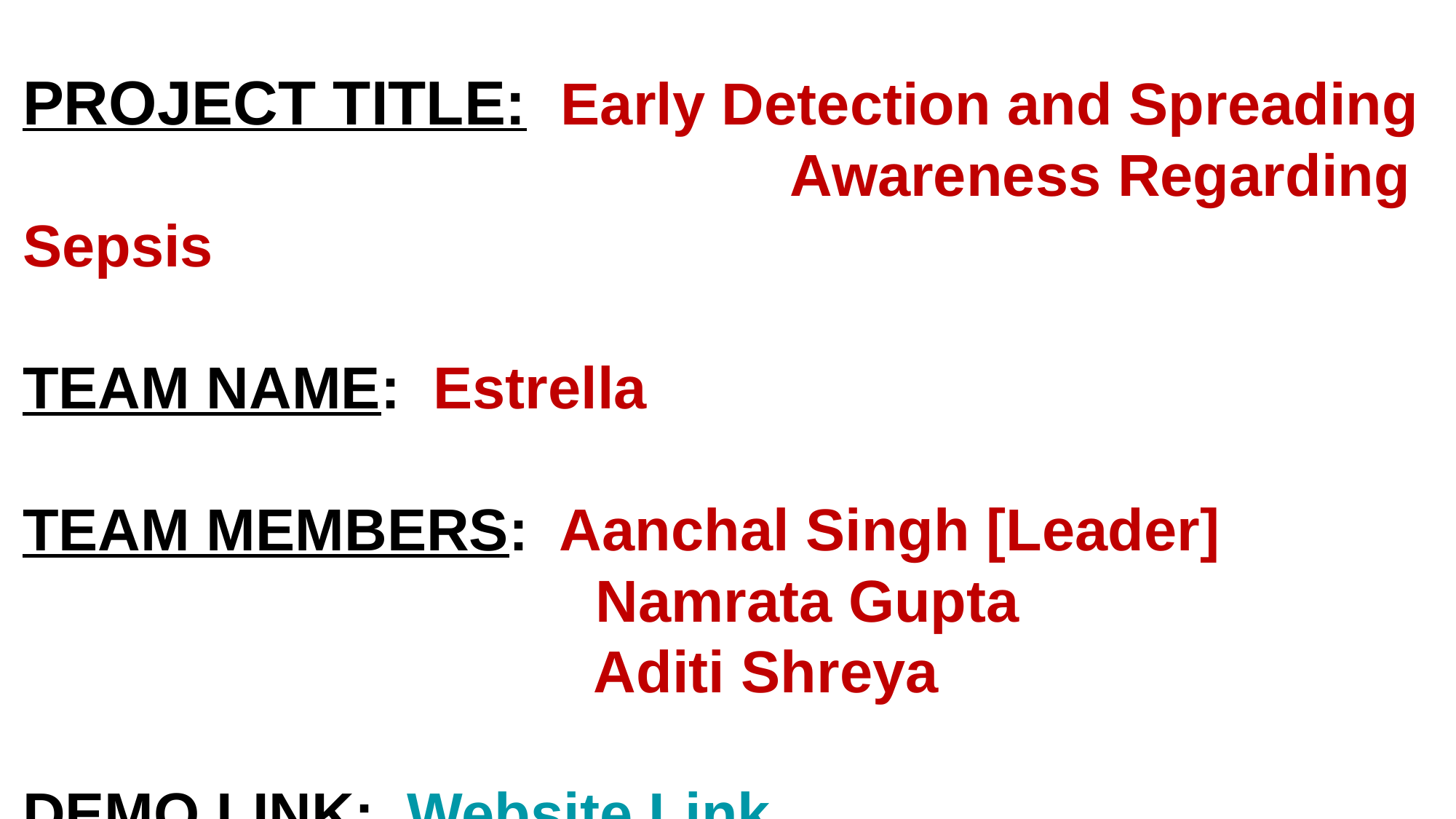

PROJECT TITLE:  Early Detection and Spreading                                                Awareness Regarding Sepsis

TEAM NAME:  Estrella

TEAM MEMBERS:  Aanchal Singh [Leader]
                                   Namrata Gupta
                                   Aditi Shreya

DEMO LINK:  Website Link